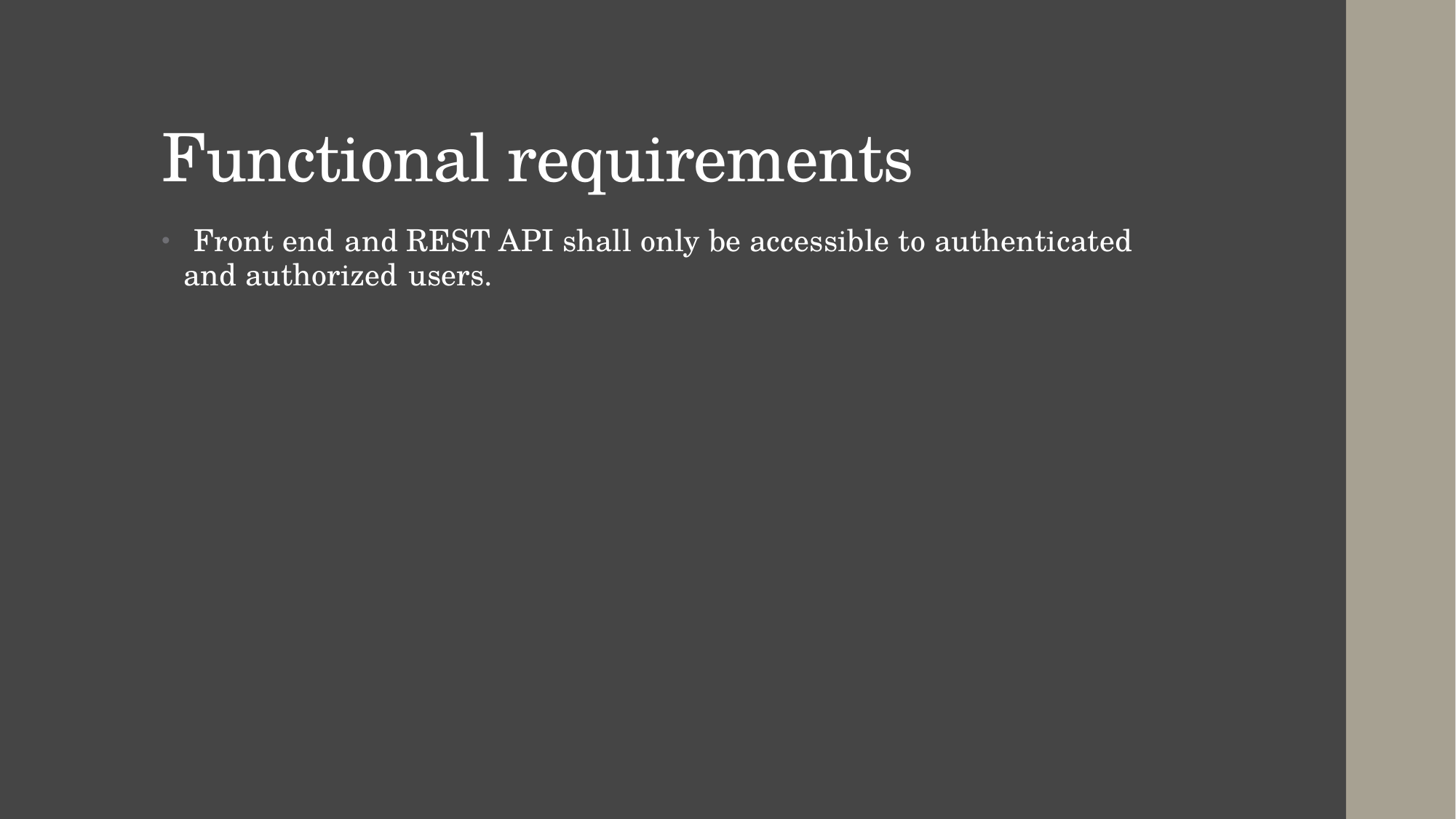

# Functional requirements
 Front end and REST API shall only be accessible to authenticated and authorized users.